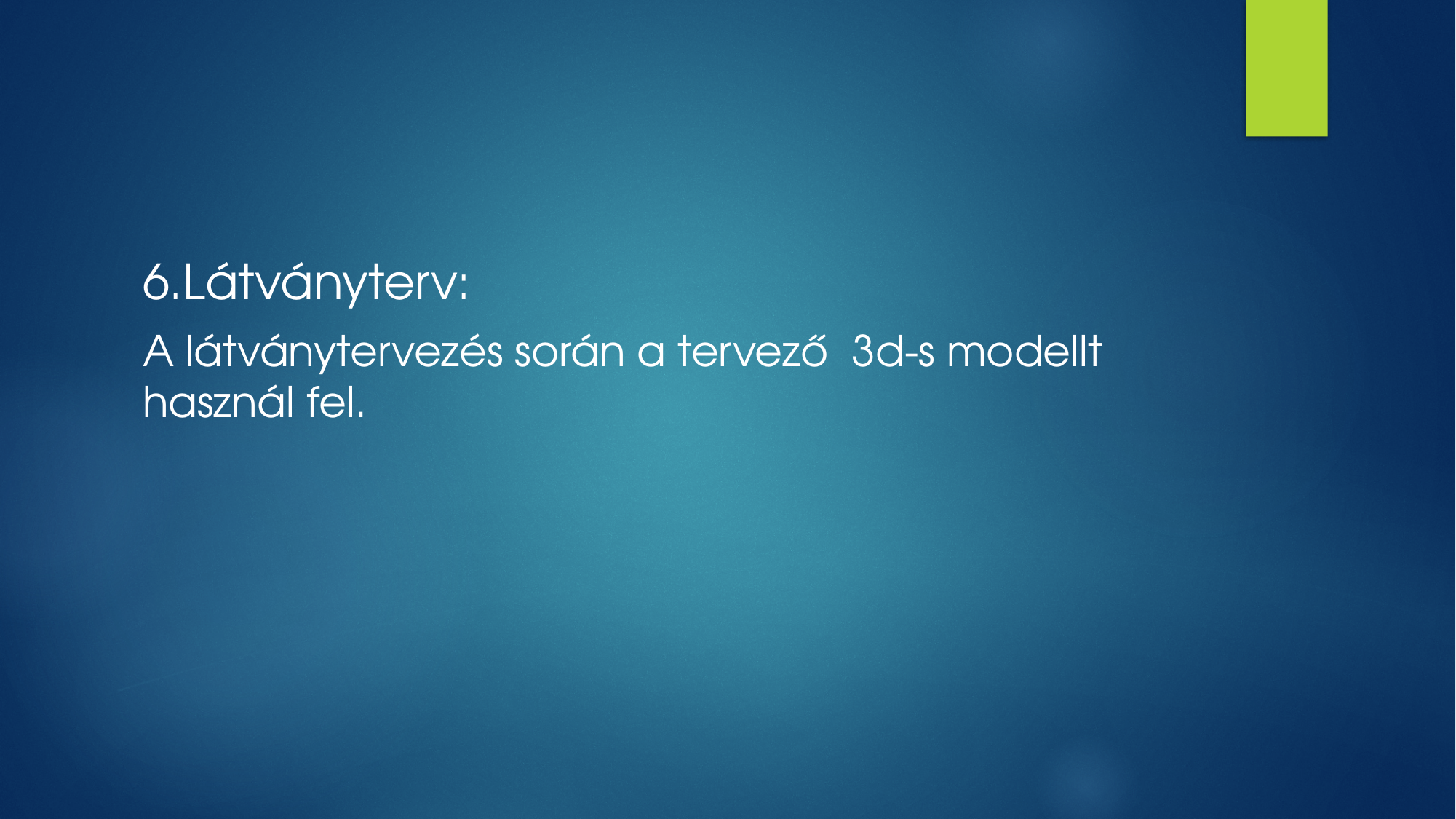

#
6.Látványterv:
A látványtervezés során a tervező  3d-s modellt használ fel.